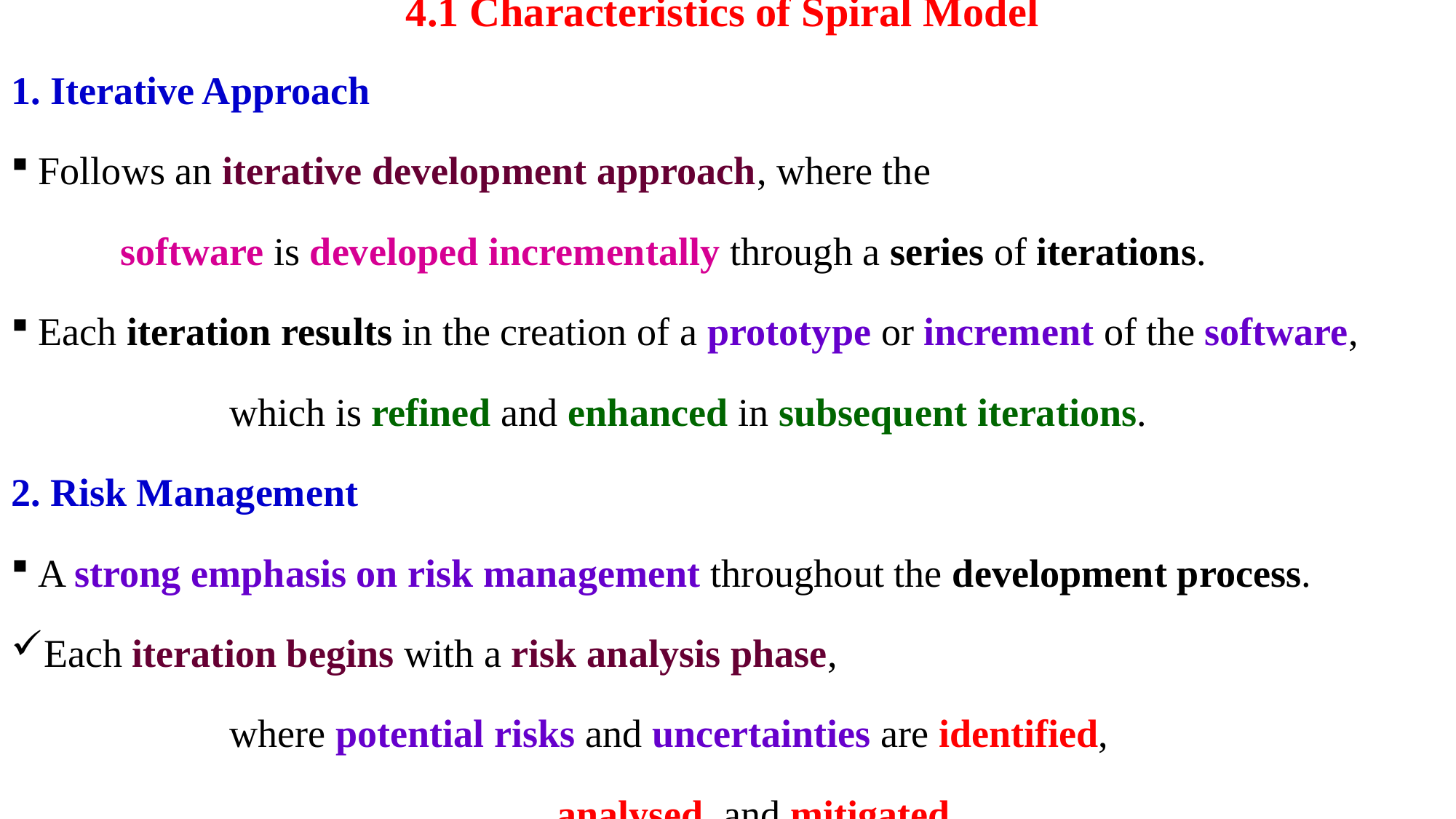

# 4.1 Characteristics of Spiral Model
1. Iterative Approach
Follows an iterative development approach, where the
	software is developed incrementally through a series of iterations.
Each iteration results in the creation of a prototype or increment of the software,
		which is refined and enhanced in subsequent iterations.
2. Risk Management
A strong emphasis on risk management throughout the development process.
Each iteration begins with a risk analysis phase,
		where potential risks and uncertainties are identified,
					analysed, and mitigated.